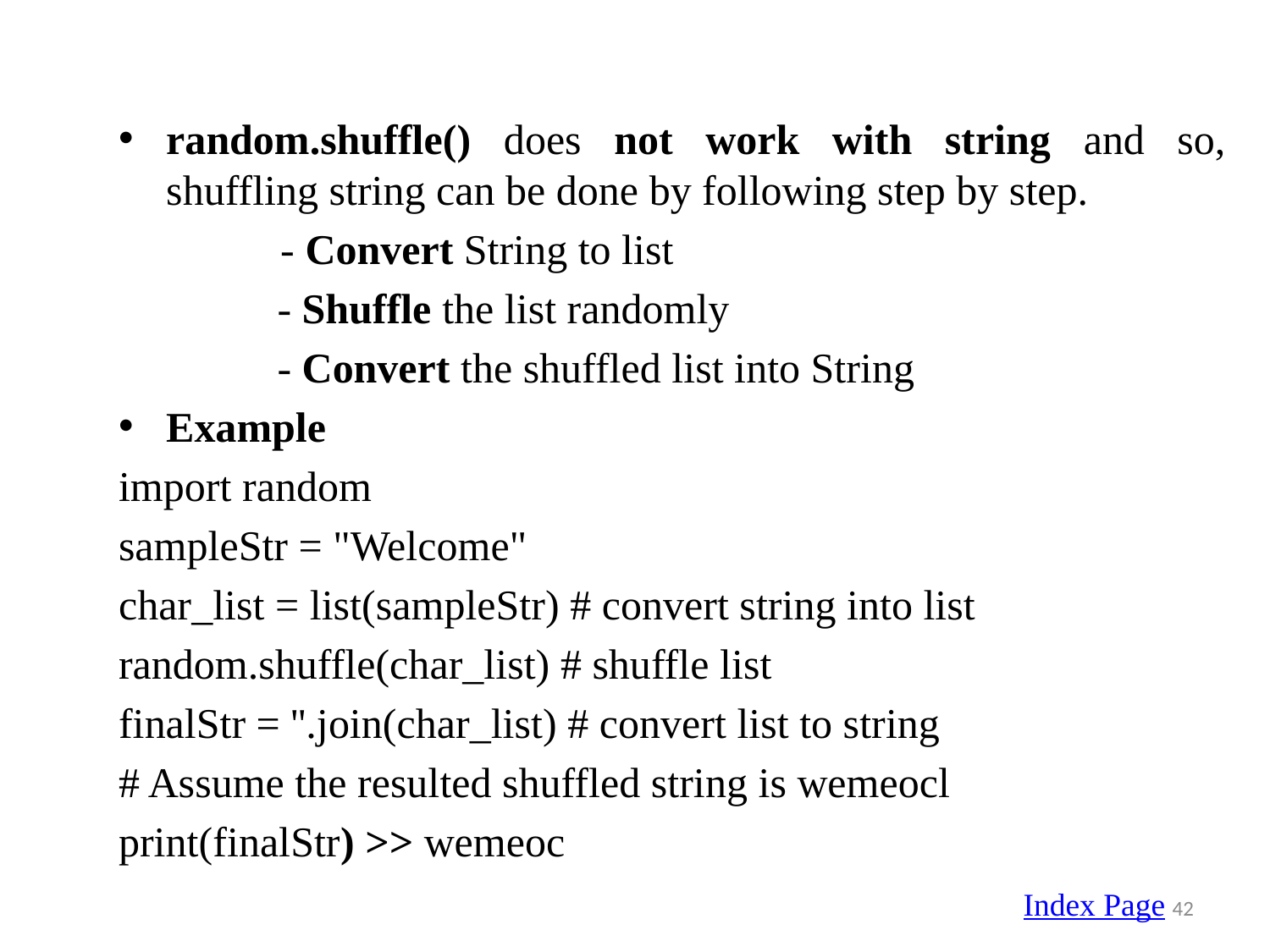

random.shuffle() does not work with string and so, shuffling string can be done by following step by step.
                 - Convert String to list
               - Shuffle the list randomly
               - Convert the shuffled list into String
Example
import random
sampleStr = "Welcome"
char_list = list(sampleStr) # convert string into list
random.shuffle(char_list) # shuffle list
finalStr = ''.join(char_list) # convert list to string
# Assume the resulted shuffled string is wemeocl
print(finalStr) >> wemeoc

Index Page
42